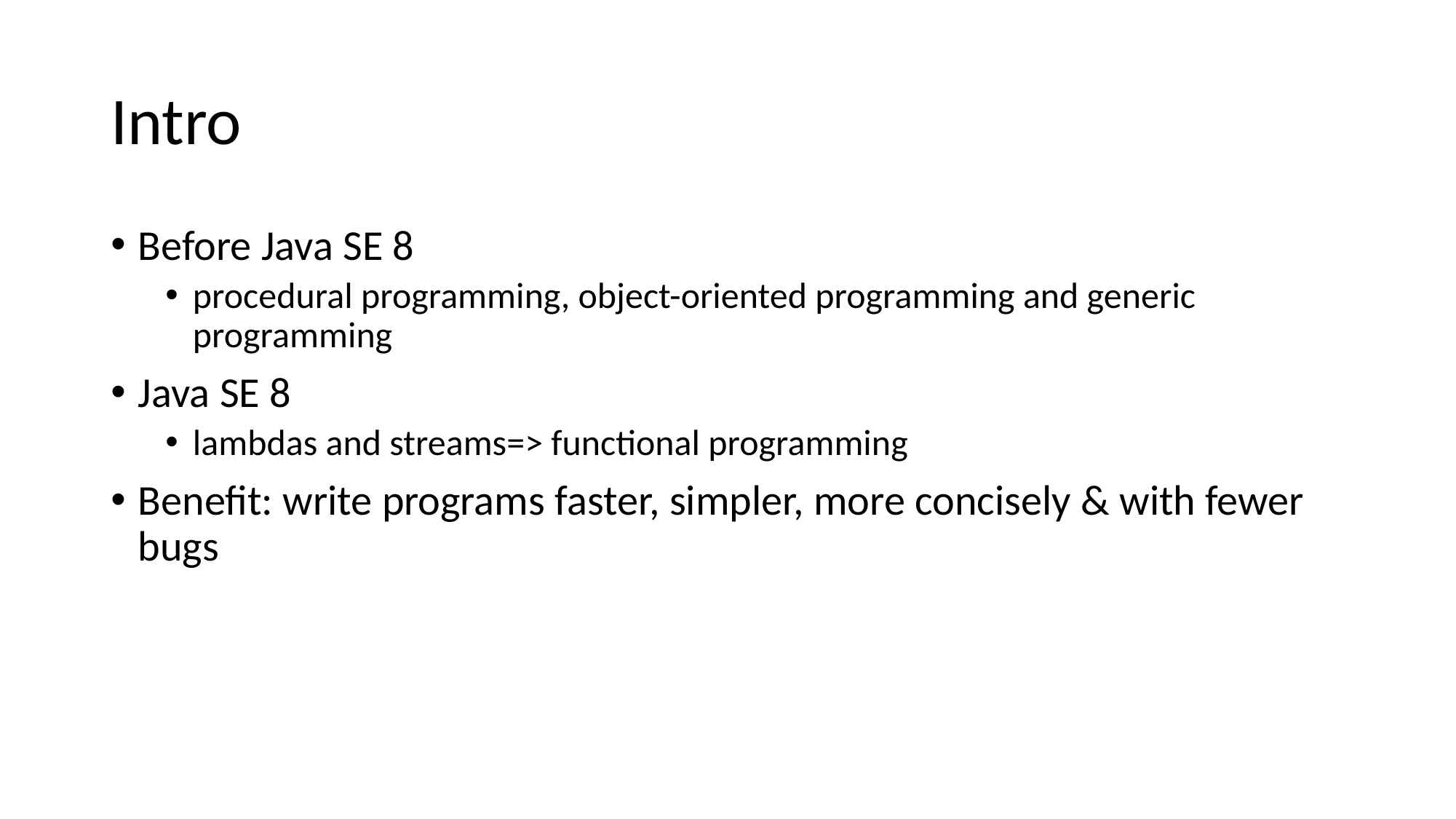

# Intro
Before Java SE 8
procedural programming, object-oriented programming and generic programming
Java SE 8
lambdas and streams=> functional programming
Benefit: write programs faster, simpler, more concisely & with fewer bugs